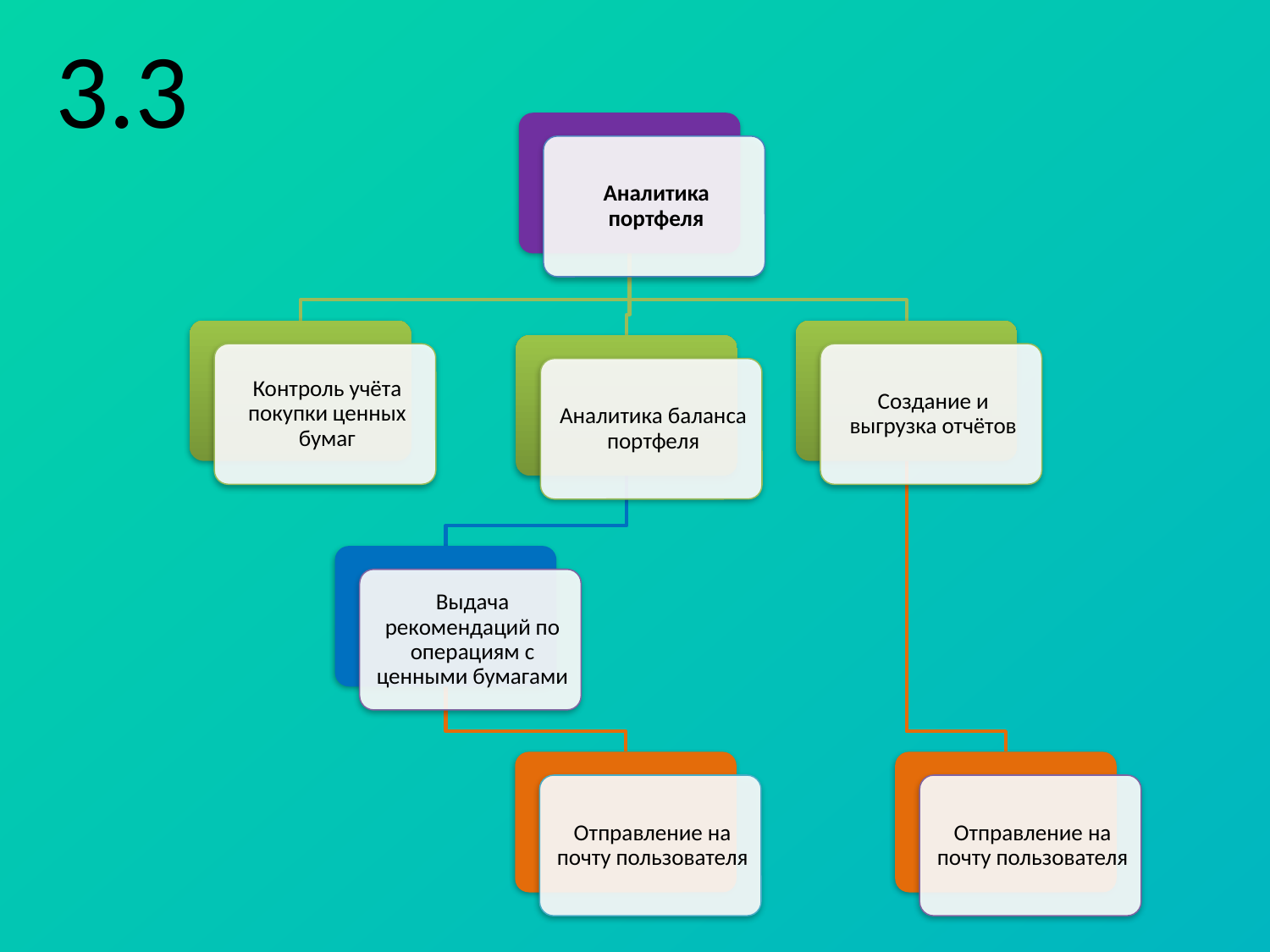

3.3
Аналитика портфеля
Контроль учёта покупки ценных бумаг
Аналитика баланса портфеля
Выдача рекомендаций по операциям с ценными бумагами
Отправление на почту пользователя
Создание и выгрузка отчётов
Отправление на почту пользователя